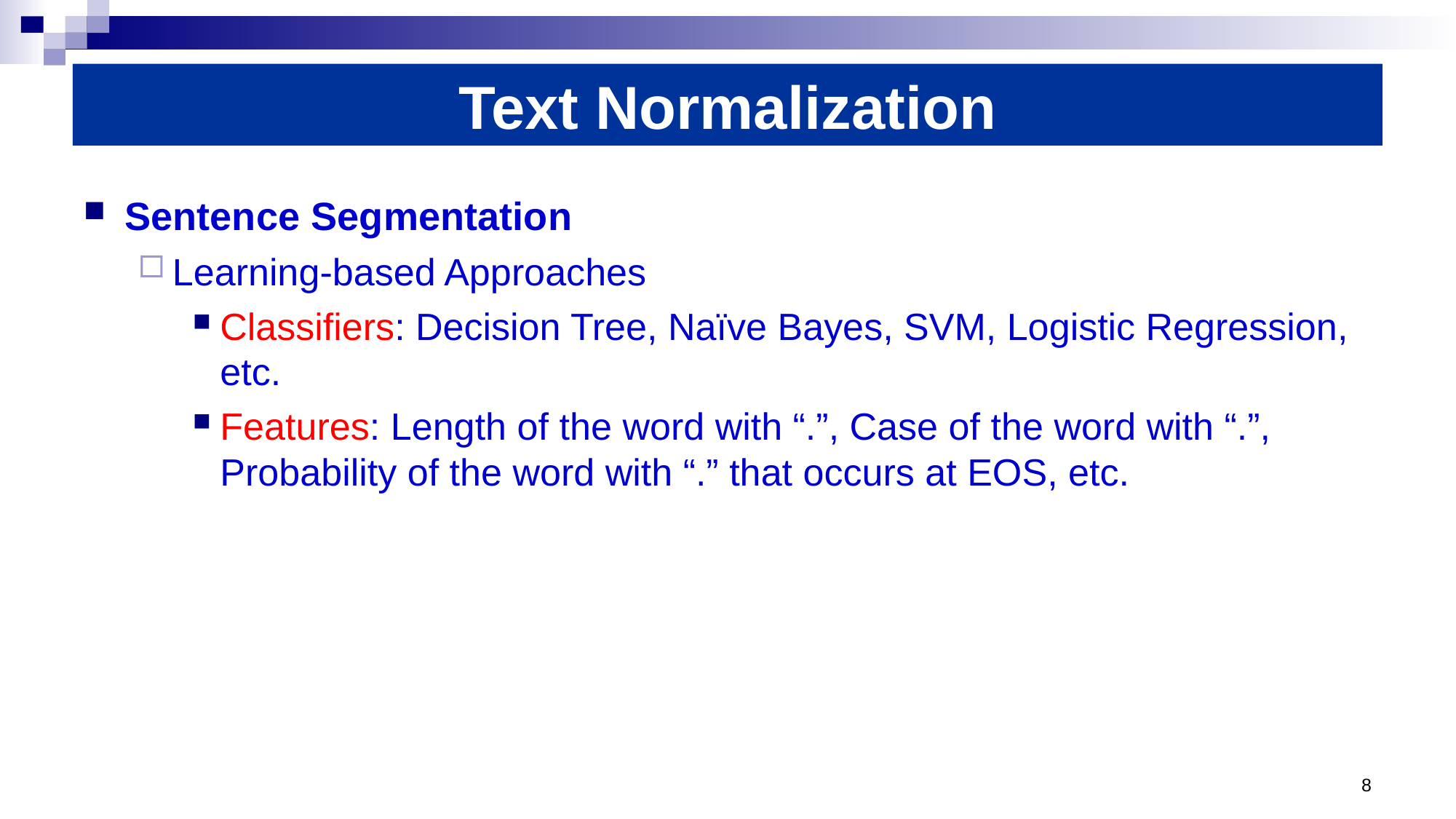

Text Normalization
Sentence Segmentation
Learning-based Approaches
Classifiers: Decision Tree, Naïve Bayes, SVM, Logistic Regression, etc.
Features: Length of the word with “.”, Case of the word with “.”, Probability of the word with “.” that occurs at EOS, etc.

8